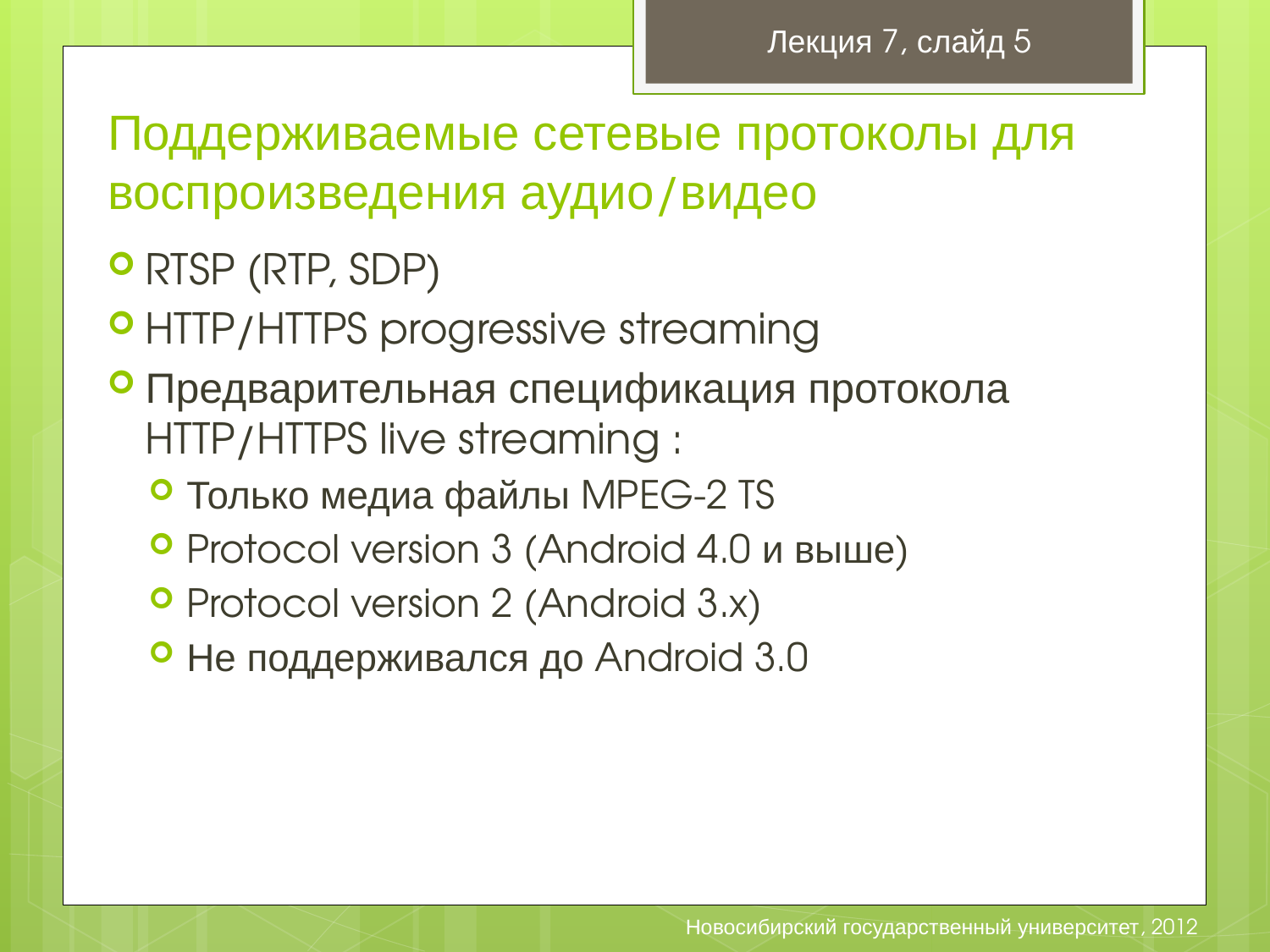

Лекция 7, слайд 5
# Поддерживаемые сетевые протоколы для воспроизведения аудио/видео
RTSP (RTP, SDP)
HTTP/HTTPS progressive streaming
Предварительная спецификация протокола HTTP/HTTPS live streaming :
Только медиа файлы MPEG-2 TS
Protocol version 3 (Android 4.0 и выше)
Protocol version 2 (Android 3.x)
Не поддерживался до Android 3.0

Новосибирский государственный университет, 2012